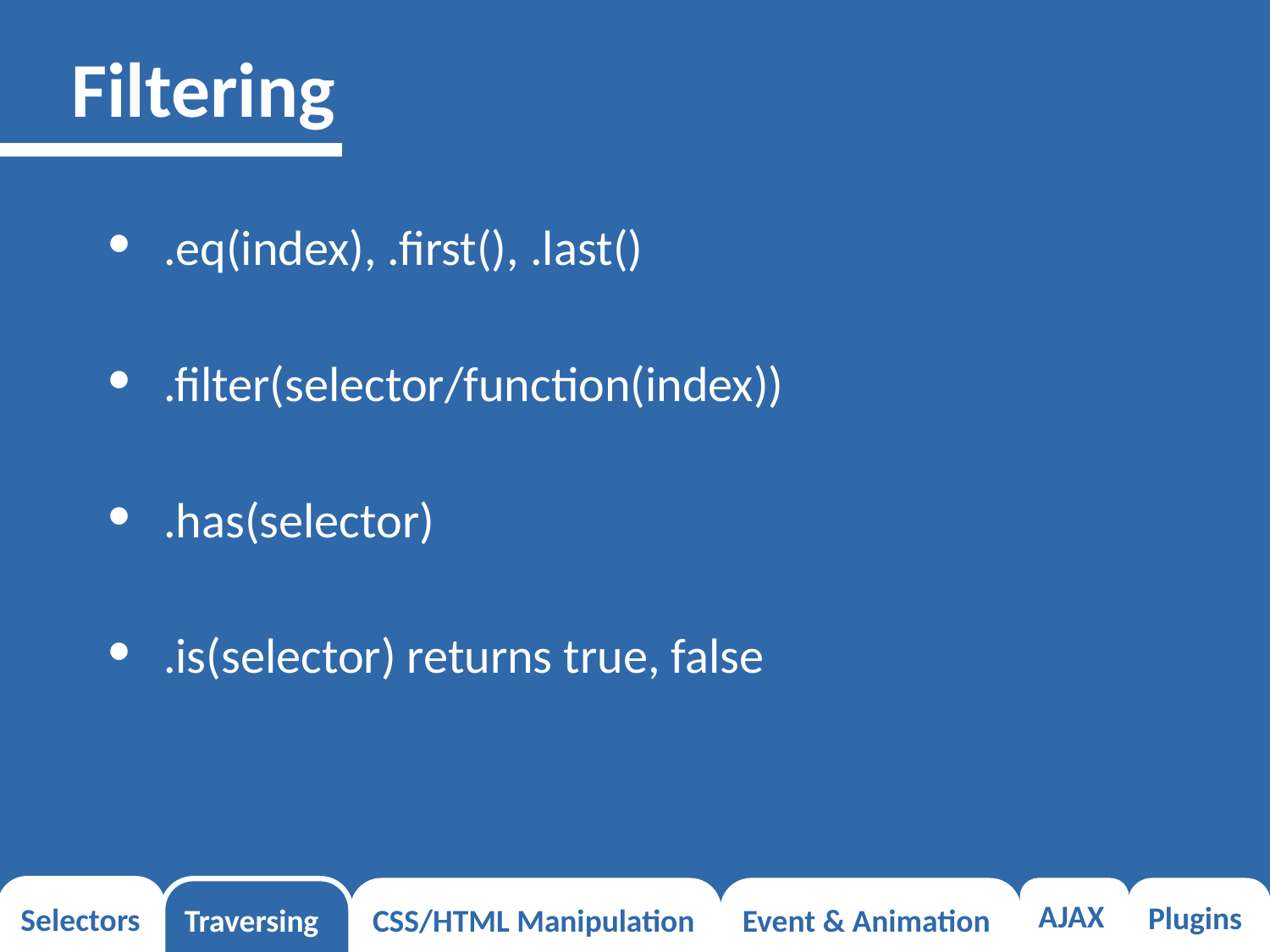

# Filtering

.eq(index), .first(), .last()

.filter(selector/function(index))

.has(selector)

.is(selector) returns true, false
Selectors
Traversing
CSS/HTML Manipulation
Event & Animation
AJAX
Plugins